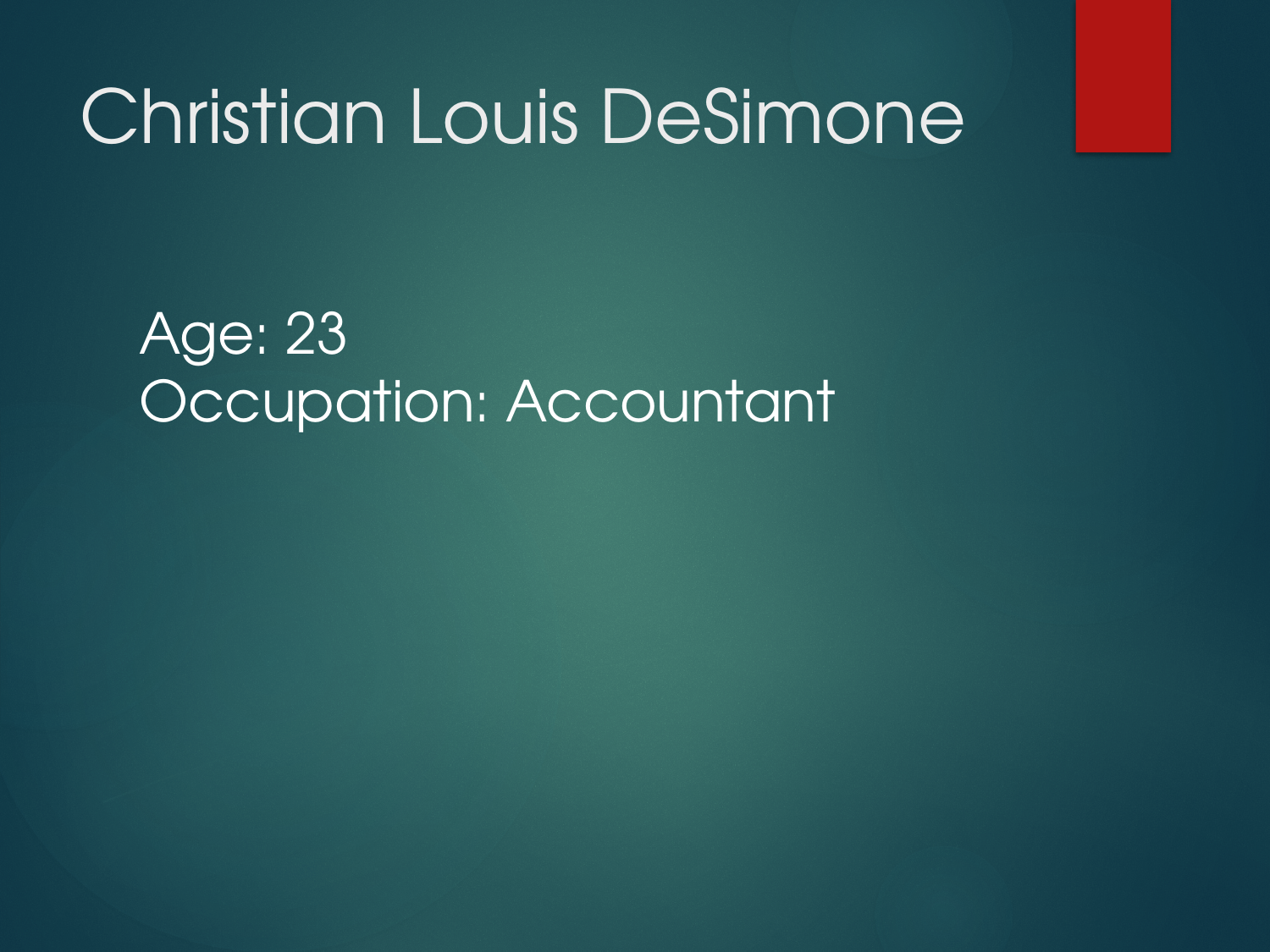

# Christian Louis DeSimone

Age: 23
Occupation: Accountant